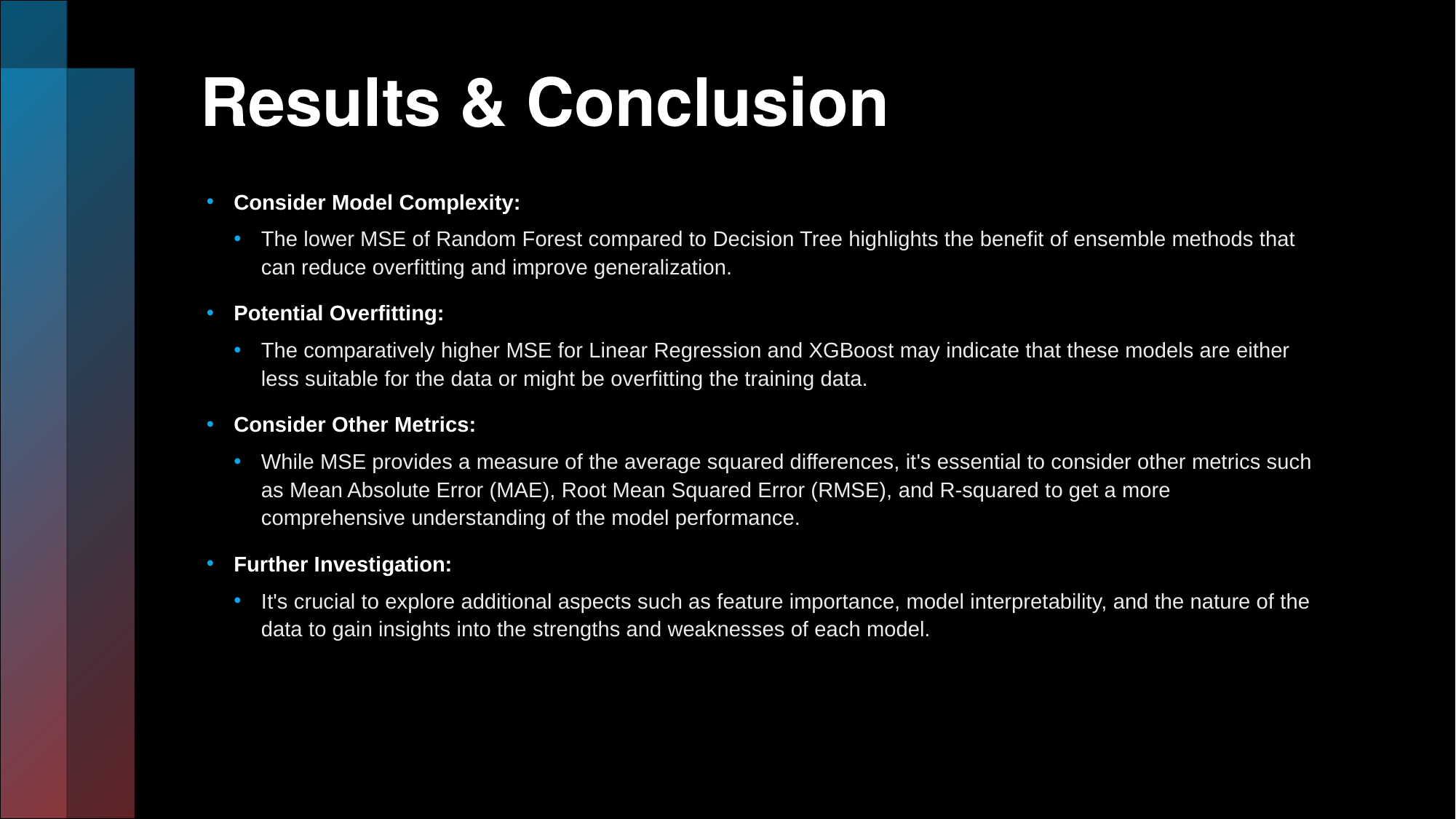

# Results & Conclusion
Consider Model Complexity:
The lower MSE of Random Forest compared to Decision Tree highlights the benefit of ensemble methods that can reduce overfitting and improve generalization.
Potential Overfitting:
The comparatively higher MSE for Linear Regression and XGBoost may indicate that these models are either less suitable for the data or might be overfitting the training data.
Consider Other Metrics:
While MSE provides a measure of the average squared differences, it's essential to consider other metrics such as Mean Absolute Error (MAE), Root Mean Squared Error (RMSE), and R-squared to get a more comprehensive understanding of the model performance.
Further Investigation:
It's crucial to explore additional aspects such as feature importance, model interpretability, and the nature of the data to gain insights into the strengths and weaknesses of each model.